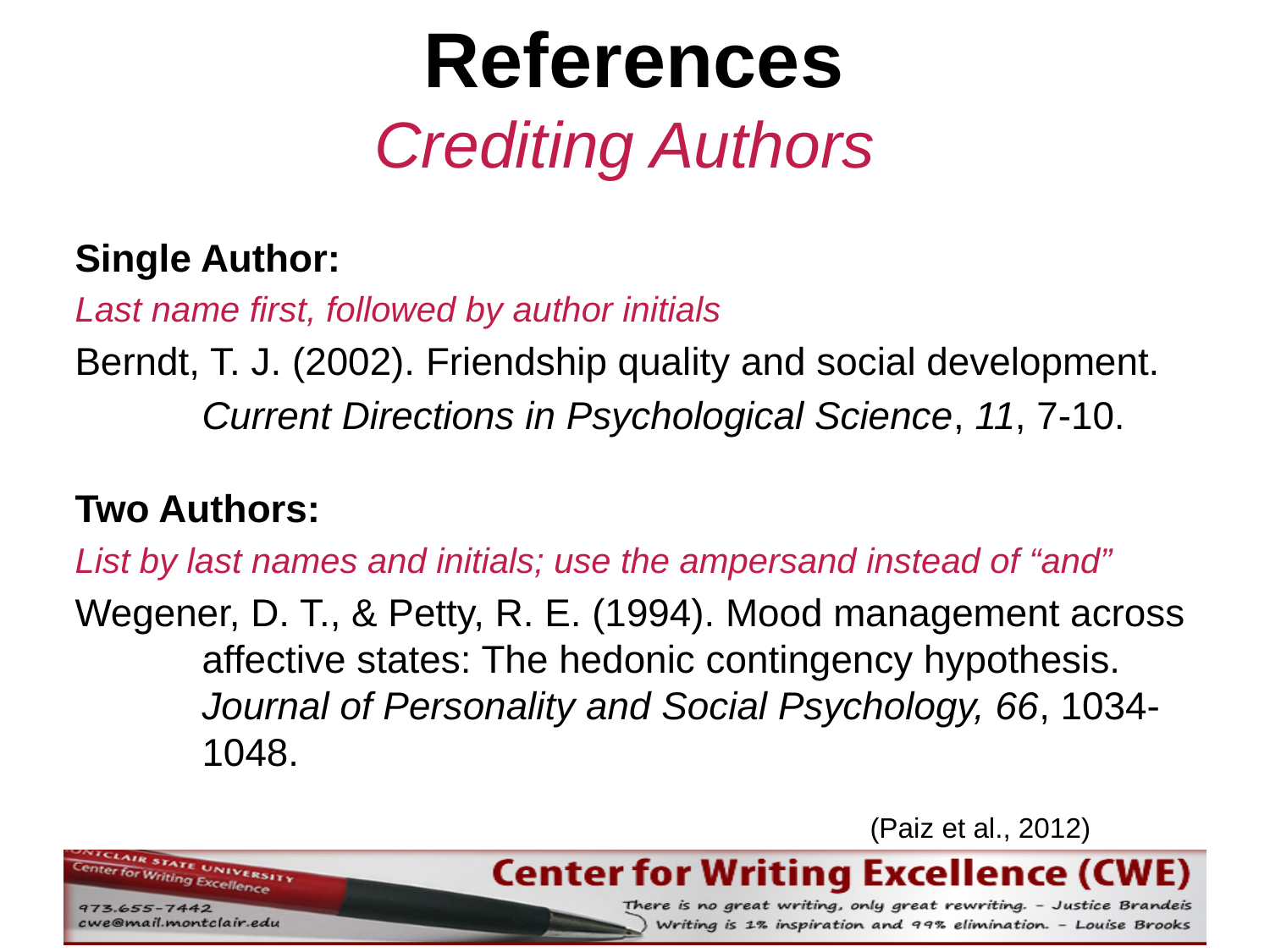

# References Crediting Authors
Single Author:
Last name first, followed by author initials
Berndt, T. J. (2002). Friendship quality and social development.
	Current Directions in Psychological Science, 11, 7-10.
Two Authors:
List by last names and initials; use the ampersand instead of “and”
Wegener, D. T., & Petty, R. E. (1994). Mood management across 	affective states: The hedonic contingency hypothesis.
	Journal of Personality and Social Psychology, 66, 1034-	1048.
(Paiz et al., 2012)